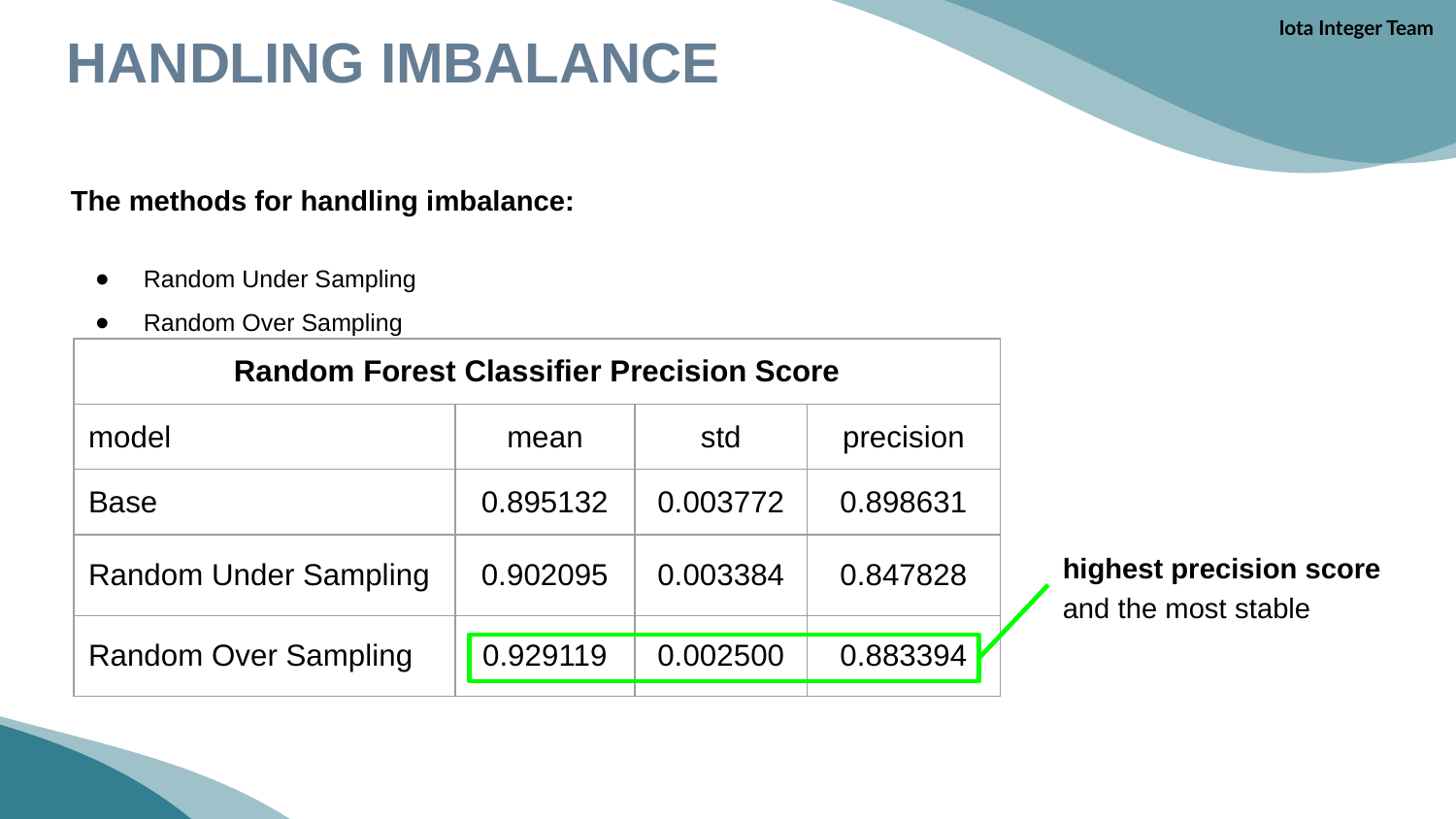

Iota Integer Team
# HANDLING IMBALANCE

The methods for handling imbalance:
Random Under Sampling
Random Over Sampling
| Random Forest Classifier Precision Score |  |  |  |
| --- | --- | --- | --- |
| model | mean | std | precision |
| Base | 0.895132 | 0.003772 | 0.898631 |
| Random Under Sampling | 0.902095 | 0.003384 | 0.847828 |
| Random Over Sampling | 0.929119 | 0.002500 | 0.883394 |
highest precision score
and the most stable